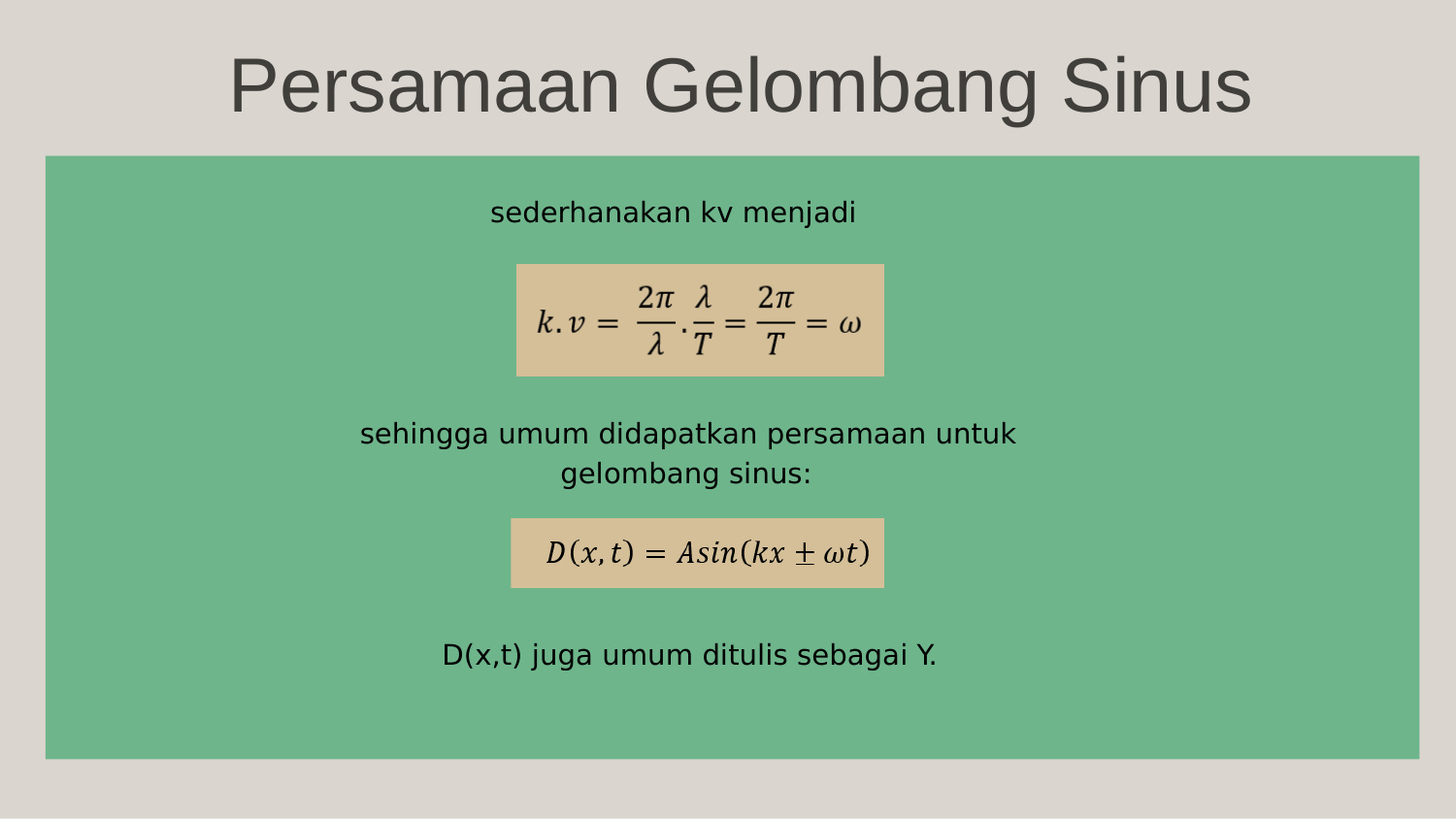

# Persamaan Gelombang Sinus

sederhanakan kv menjadi
sehingga umum didapatkan persamaan untuk  gelombang sinus:
D(x,t) juga umum ditulis sebagai Y.